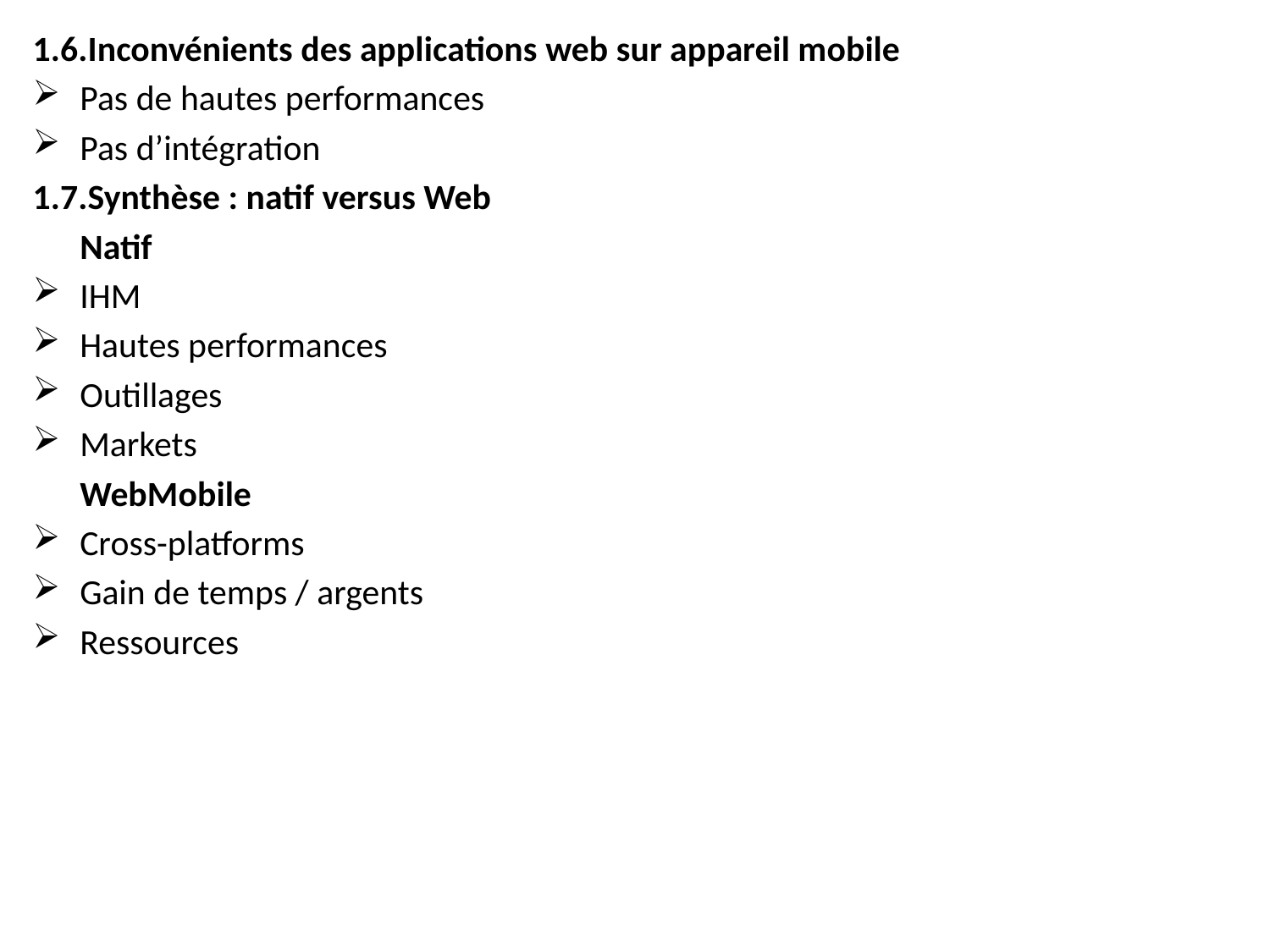

1.6.Inconvénients des applications web sur appareil mobile
Pas de hautes performances
Pas d’intégration
1.7.Synthèse : natif versus Web
	Natif
IHM
Hautes performances
Outillages
Markets
	WebMobile
Cross-platforms
Gain de temps / argents
Ressources